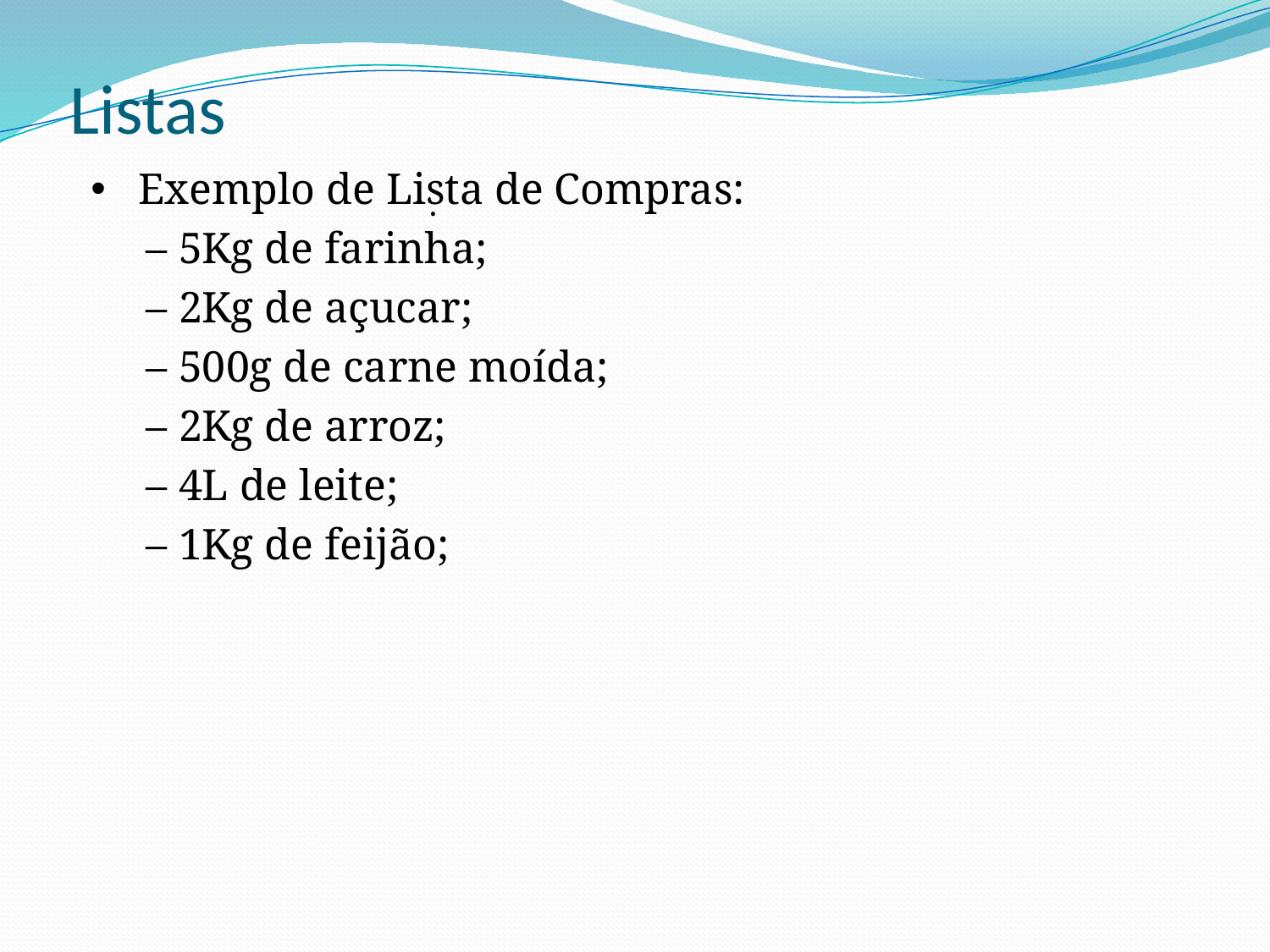

# Listas
Exemplo de Lista de Compras:
– 5Kg de farinha;
– 2Kg de açucar;
– 500g de carne moída;
– 2Kg de arroz;
– 4L de leite;
– 1Kg de feijão;
.